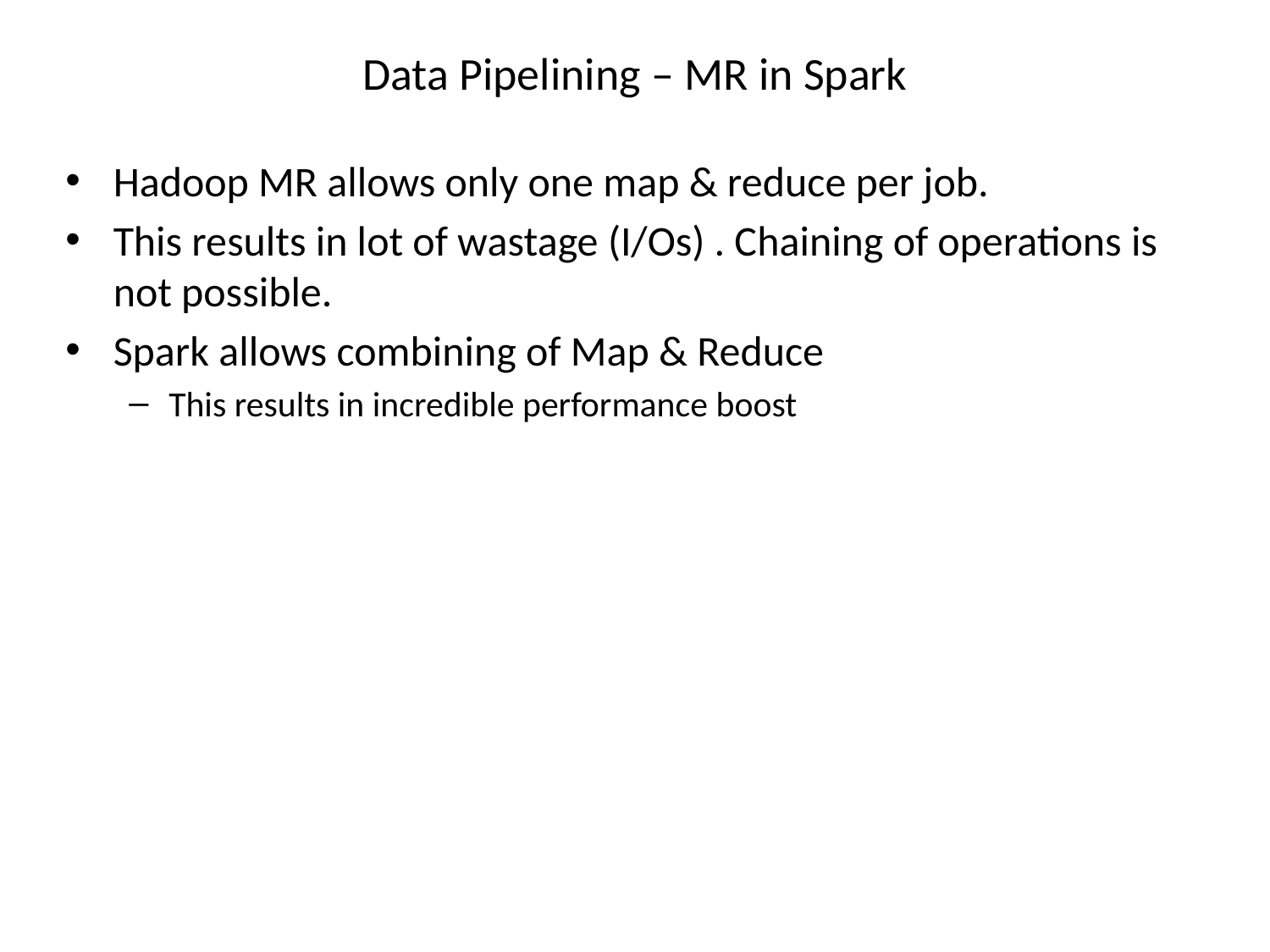

# Data Pipelining – MR in Spark
Hadoop MR allows only one map & reduce per job.
This results in lot of wastage (I/Os) . Chaining of operations is not possible.
Spark allows combining of Map & Reduce
This results in incredible performance boost